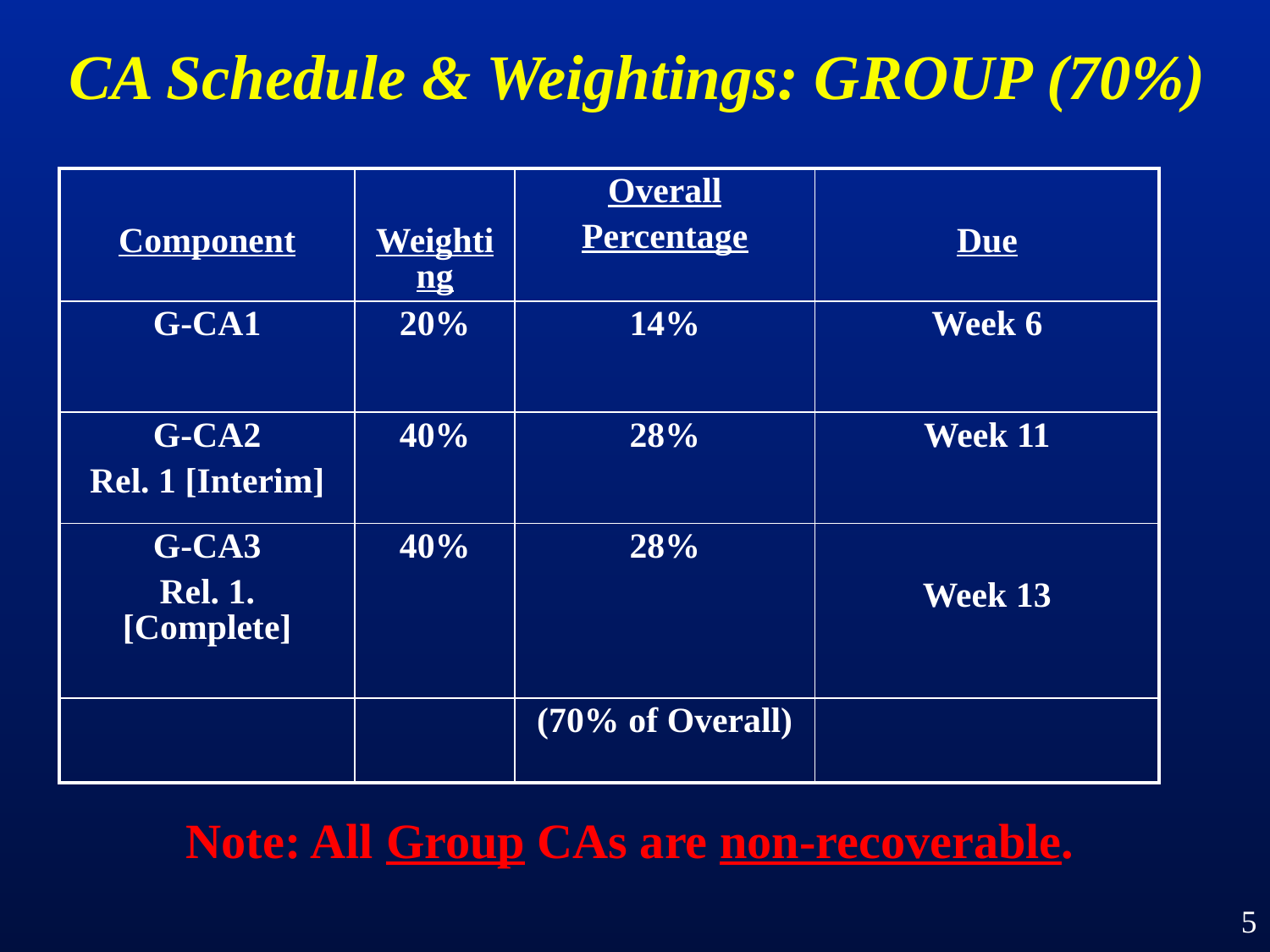

# CA Schedule & Weightings: GROUP (70%)
| Component | Weighting | Overall Percentage | Due |
| --- | --- | --- | --- |
| G-CA1 | 20% | 14% | Week 6 |
| G-CA2 Rel. 1 [Interim] | 40% | 28% | Week 11 |
| G-CA3 Rel. 1. [Complete] | 40% | 28% | Week 13 |
|  |  | (70% of Overall) |  |
Note: All Group CAs are non-recoverable.
5